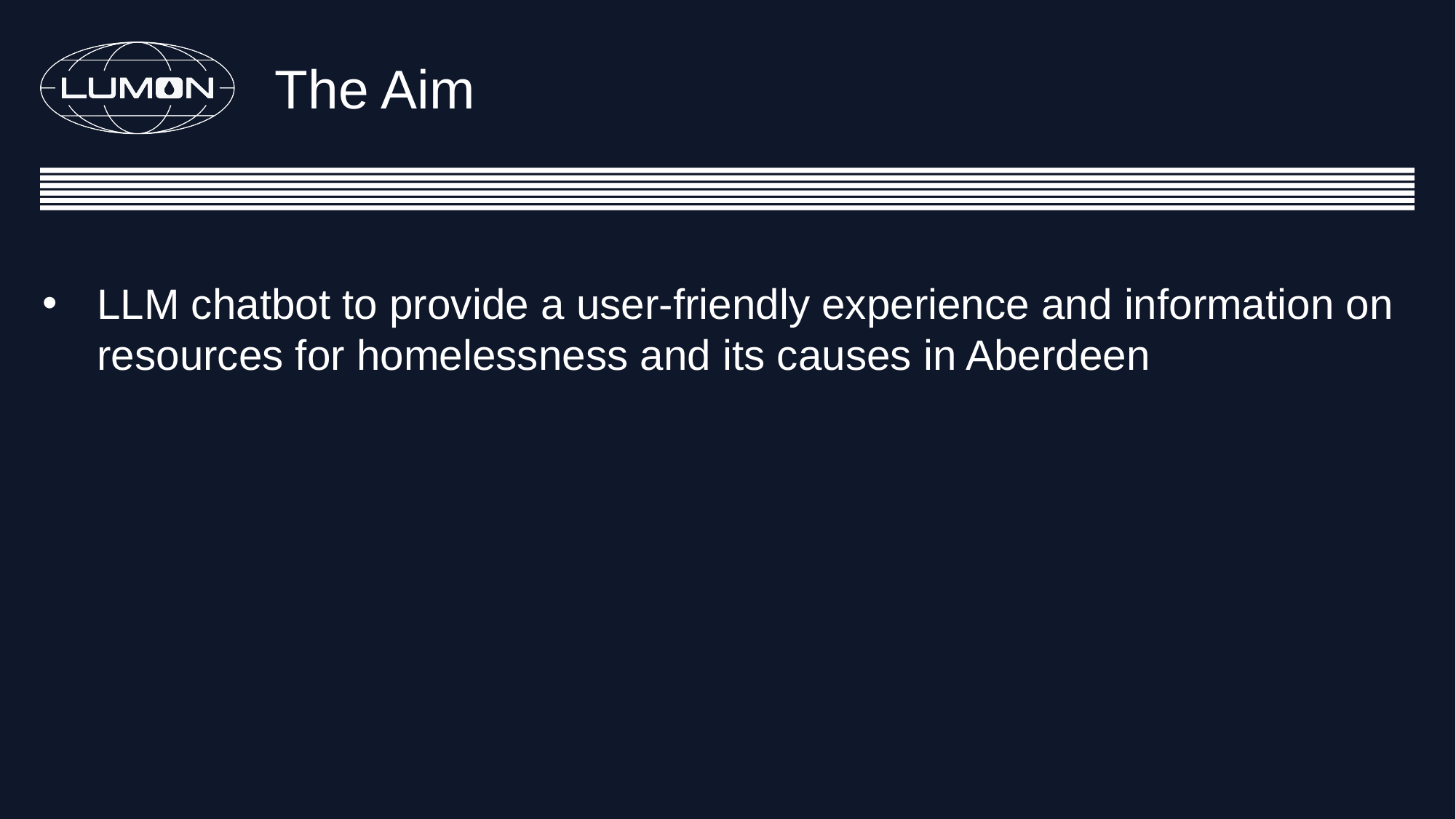

The Aim
LLM chatbot to provide a user-friendly experience and information on resources for homelessness and its causes in Aberdeen